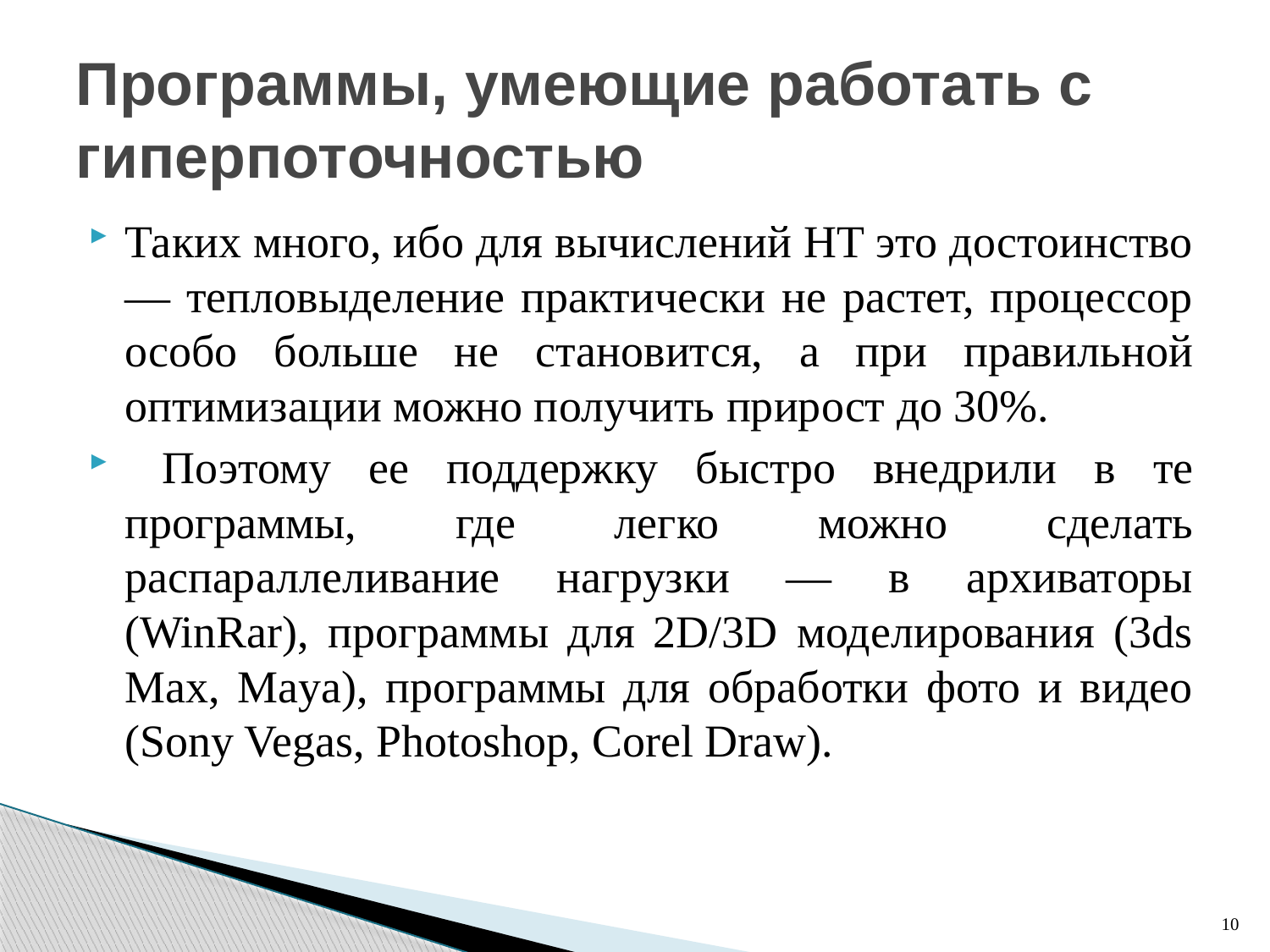

# Программы, умеющие работать с гиперпоточностью
Таких много, ибо для вычислений HT это достоинство — тепловыделение практически не растет, процессор особо больше не становится, а при правильной оптимизации можно получить прирост до 30%.
 Поэтому ее поддержку быстро внедрили в те программы, где легко можно сделать распараллеливание нагрузки — в архиваторы (WinRar), программы для 2D/3D моделирования (3ds Max, Maya), программы для обработки фото и видео (Sony Vegas, Photoshop, Corel Draw).
10